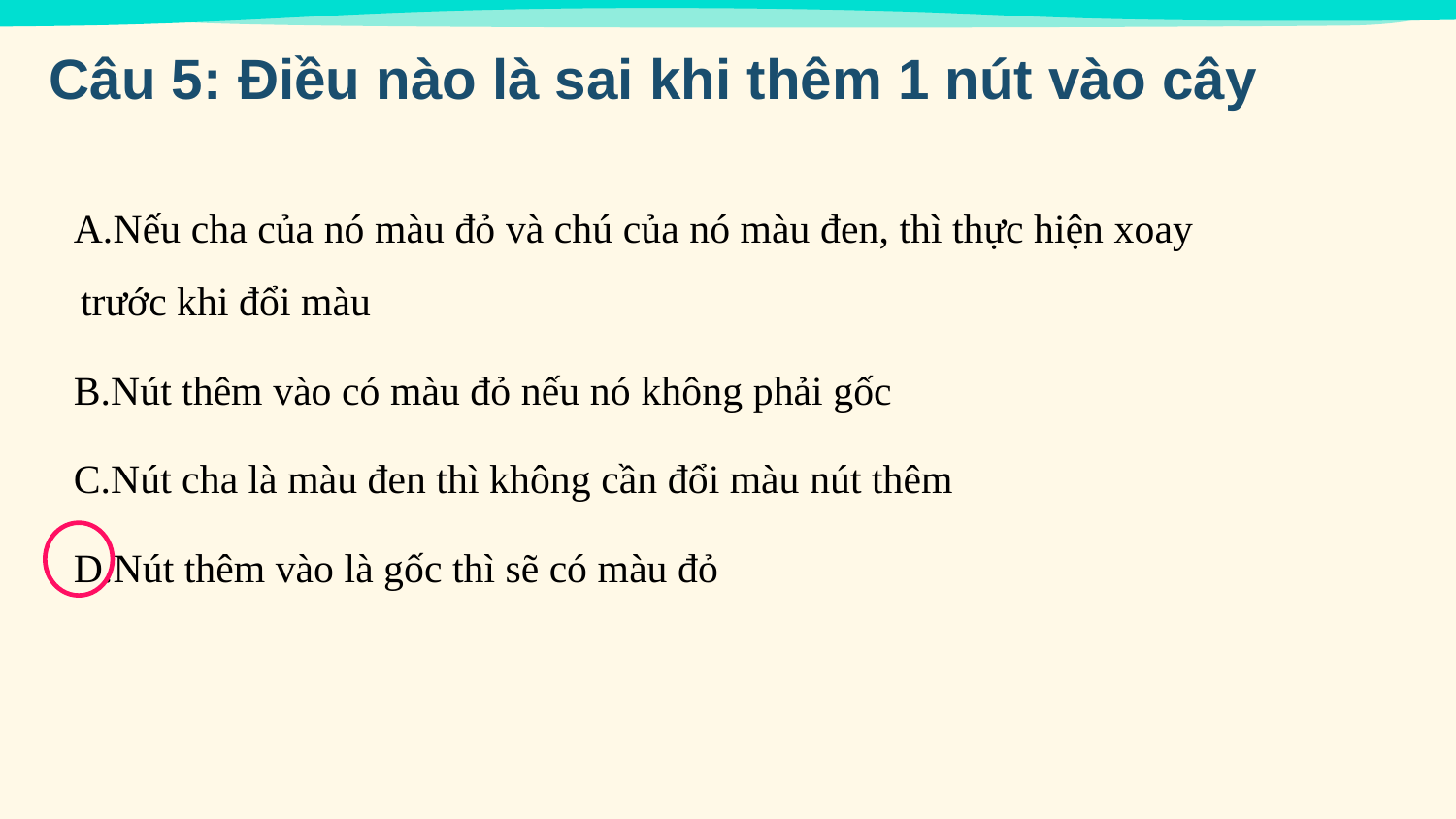

Câu 5: Điều nào là sai khi thêm 1 nút vào cây
Nếu cha của nó màu đỏ và chú của nó màu đen, thì thực hiện xoay trước khi đổi màu
Nút thêm vào có màu đỏ nếu nó không phải gốc
Nút cha là màu đen thì không cần đổi màu nút thêm
Nút thêm vào là gốc thì sẽ có màu đỏ